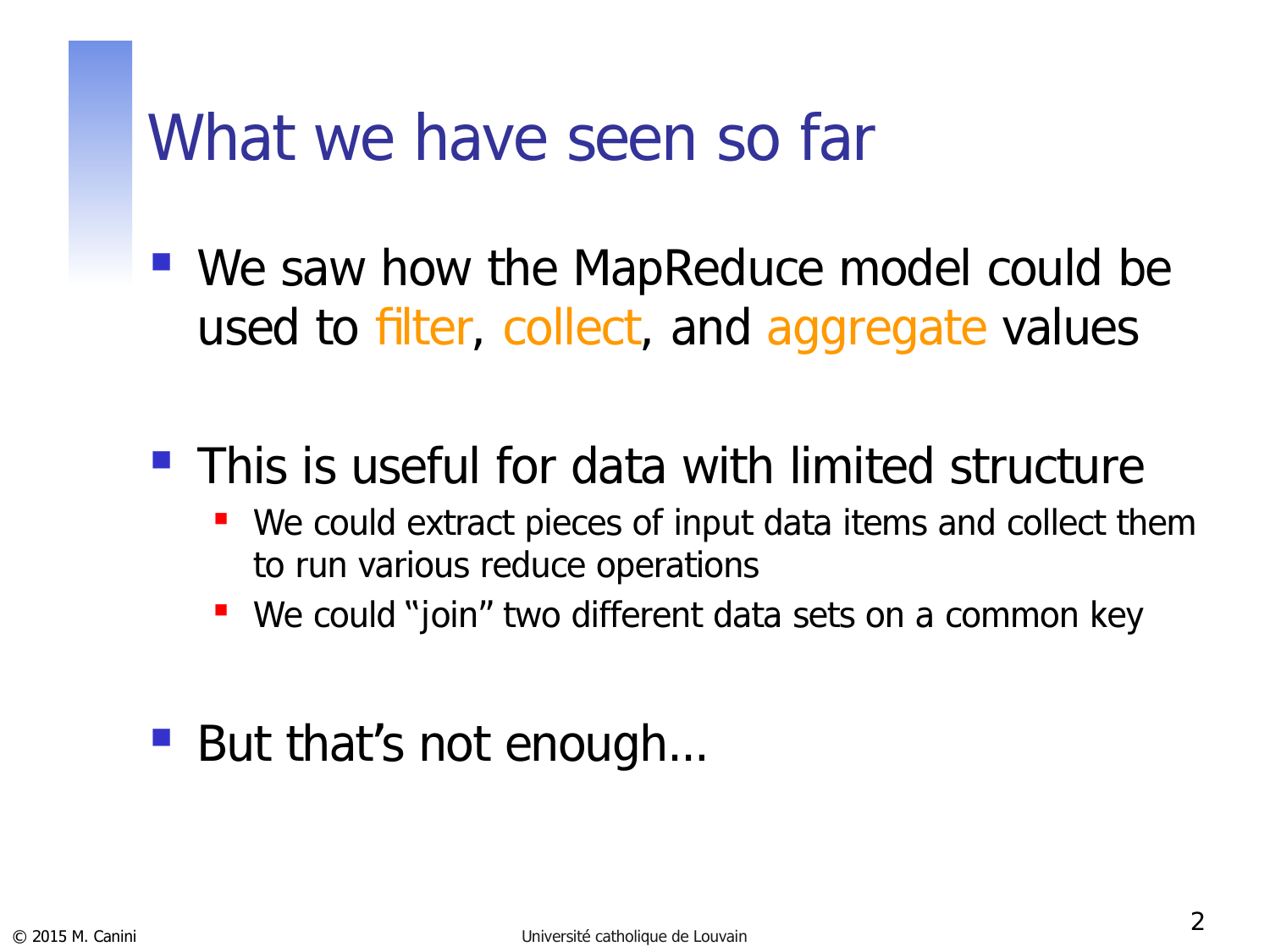

# What we have seen so far
We saw how the MapReduce model could be used to filter, collect, and aggregate values

This is useful for data with limited structure
We could extract pieces of input data items and collect them to run various reduce operations
We could “join” two different data sets on a common key

But that’s not enough…
2
Université catholique de Louvain